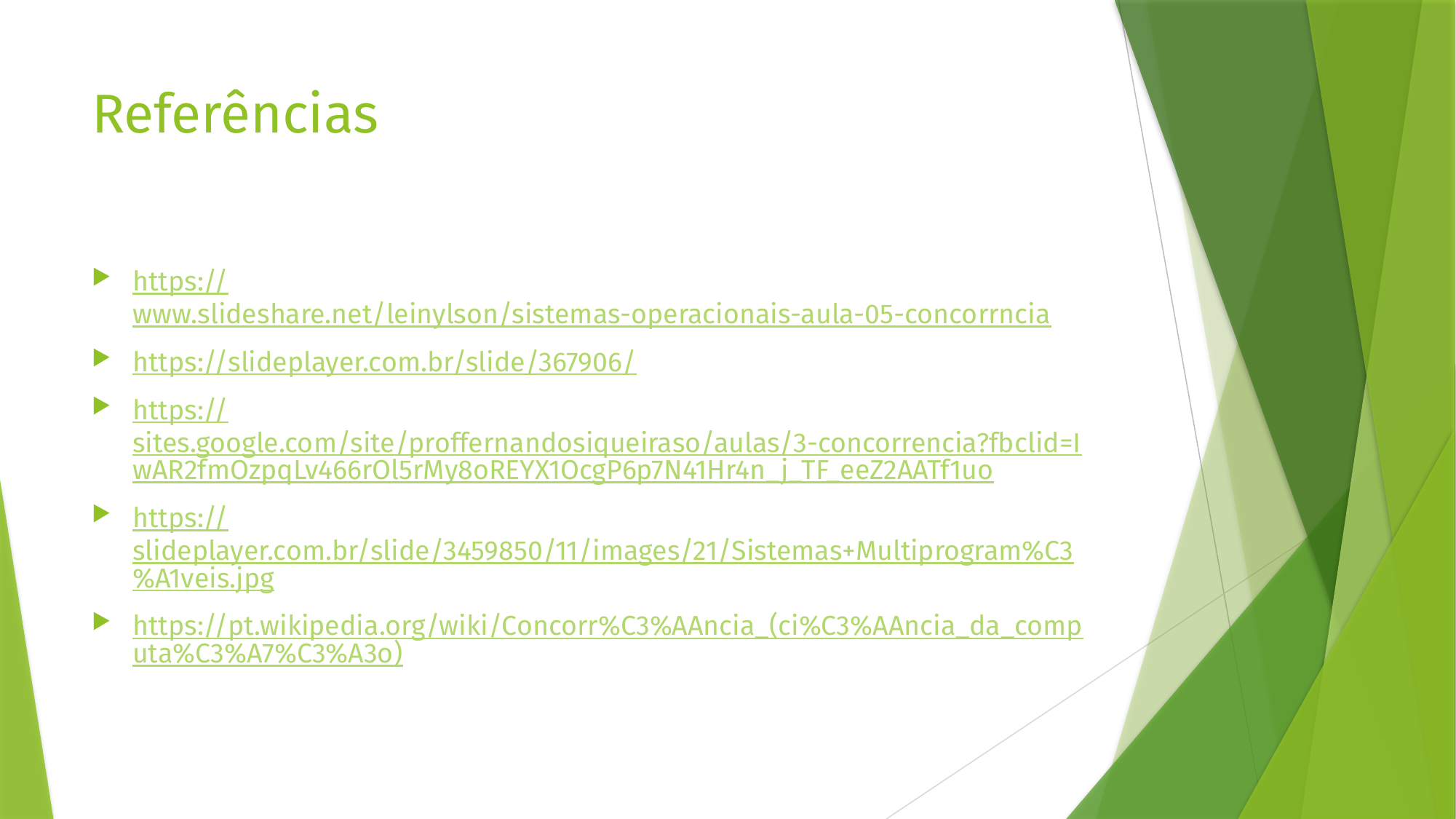

# Referências
https://www.slideshare.net/leinylson/sistemas-operacionais-aula-05-concorrncia
https://slideplayer.com.br/slide/367906/
https://sites.google.com/site/proffernandosiqueiraso/aulas/3-concorrencia?fbclid=IwAR2fmOzpqLv466rOl5rMy8oREYX1OcgP6p7N41Hr4n_j_TF_eeZ2AATf1uo
https://slideplayer.com.br/slide/3459850/11/images/21/Sistemas+Multiprogram%C3%A1veis.jpg
https://pt.wikipedia.org/wiki/Concorr%C3%AAncia_(ci%C3%AAncia_da_computa%C3%A7%C3%A3o)